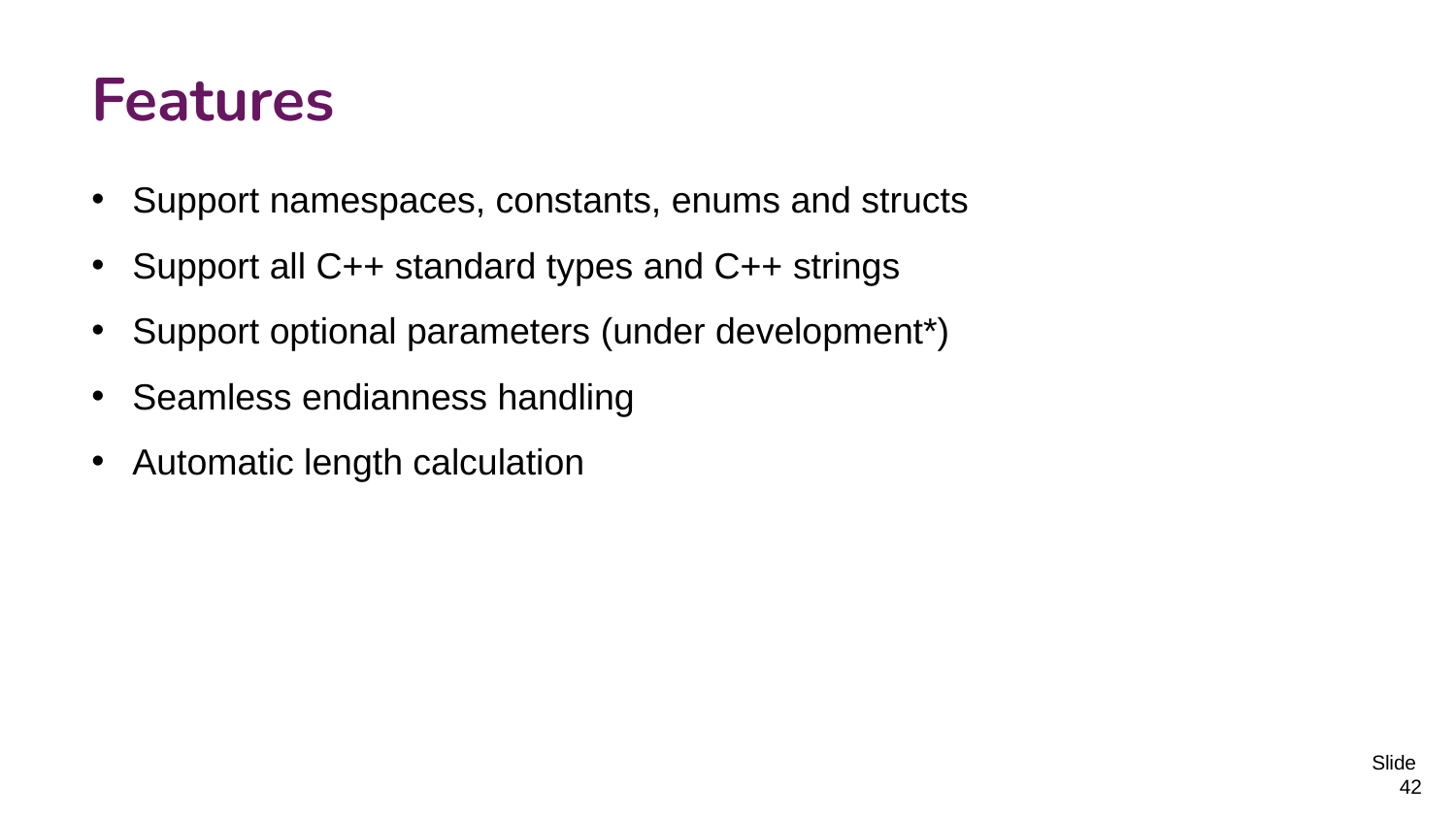

# Features
Support namespaces, constants, enums and structs
Support all C++ standard types and C++ strings
Support optional parameters (under development*)
Seamless endianness handling
Automatic length calculation

Slide 42